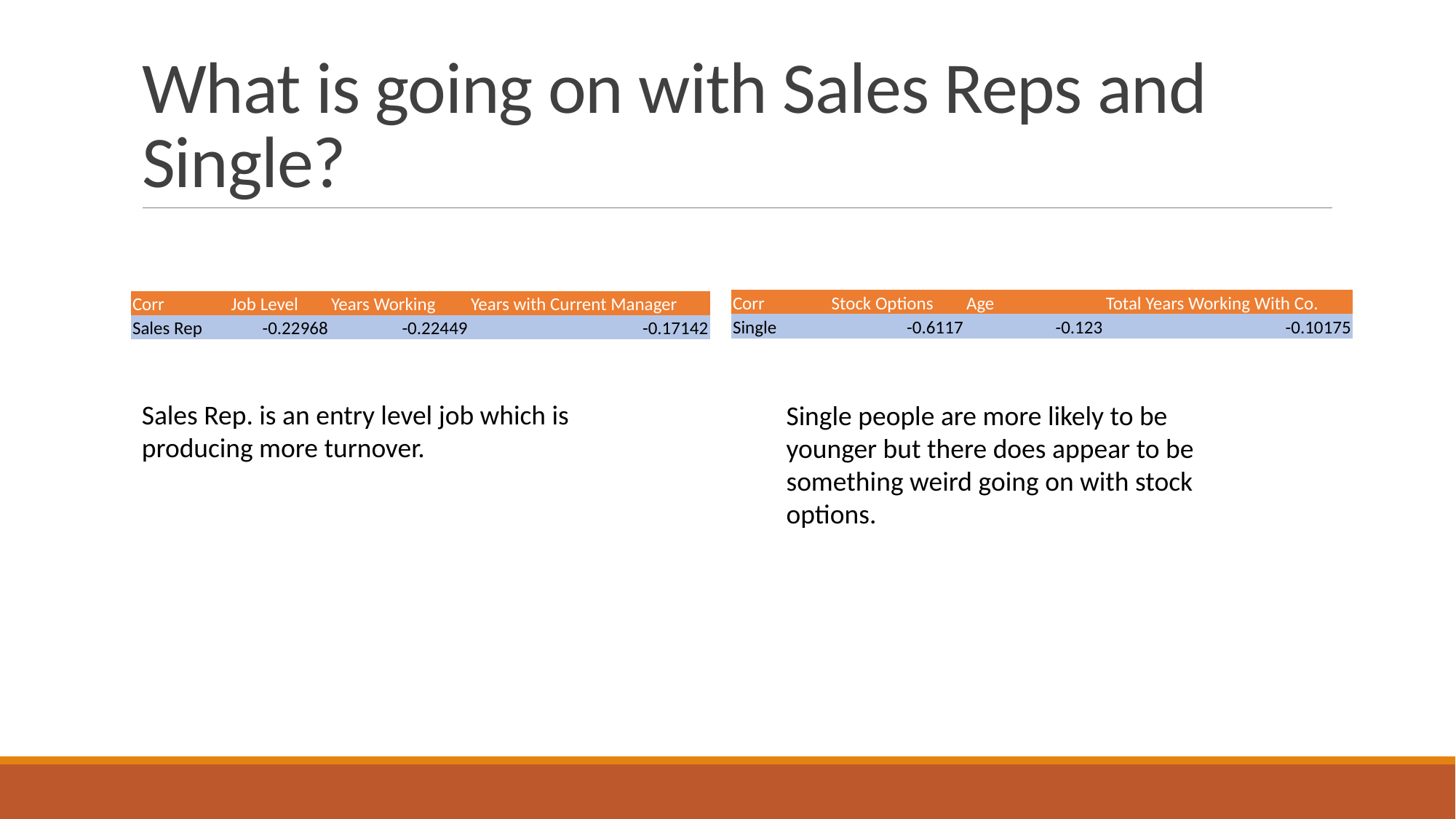

# What is going on with Sales Reps and Single?
| Corr | Stock Options | Age | Total Years Working With Co. |
| --- | --- | --- | --- |
| Single | -0.6117 | -0.123 | -0.10175 |
| Corr | Job Level | Years Working | Years with Current Manager |
| --- | --- | --- | --- |
| Sales Rep | -0.22968 | -0.22449 | -0.17142 |
Sales Rep. is an entry level job which is producing more turnover.
Single people are more likely to be younger but there does appear to be something weird going on with stock options.